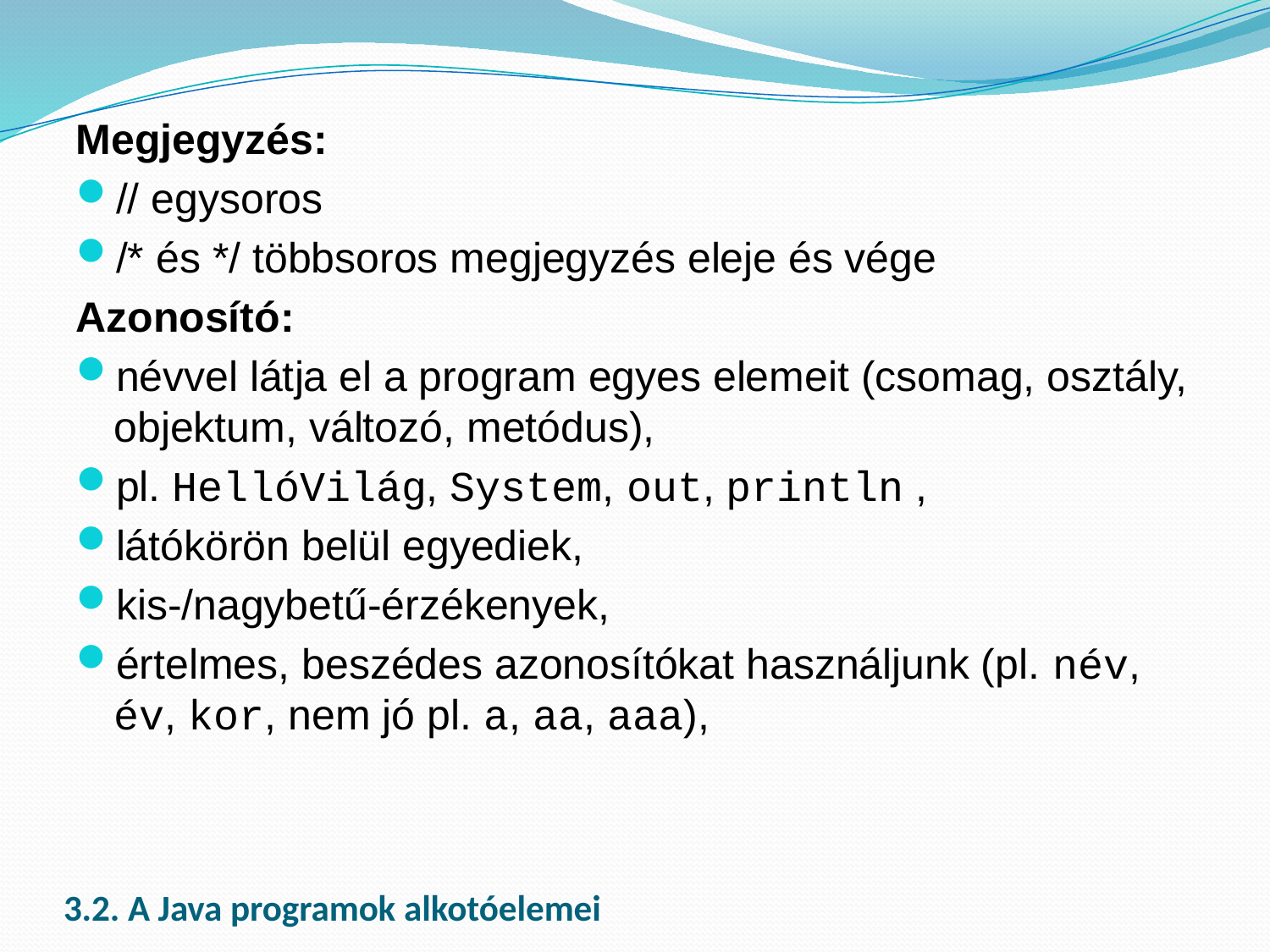

Megjegyzés:
// egysoros
/* és */ többsoros megjegyzés eleje és vége
Azonosító:
névvel látja el a program egyes elemeit (csomag, osztály, objektum, változó, metódus),
pl. HellóVilág, System, out, println ,
látókörön belül egyediek,
kis-/nagybetű-érzékenyek,
értelmes, beszédes azonosítókat használjunk (pl. név, év, kor, nem jó pl. a, aa, aaa),
# 3.2. A Java programok alkotóelemei